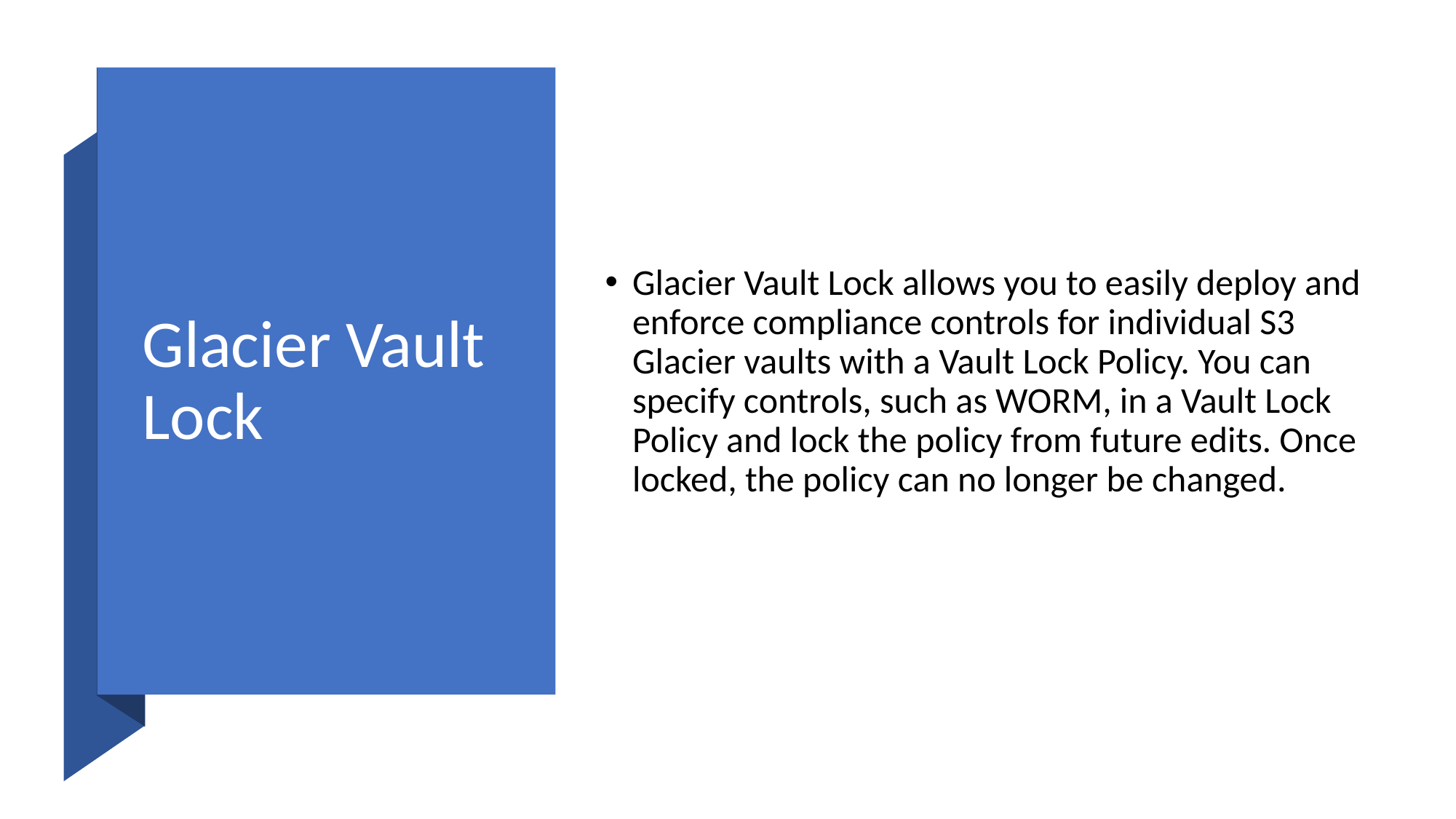

# Glacier Vault Lock
Glacier Vault Lock allows you to easily deploy and enforce compliance controls for individual S3 Glacier vaults with a Vault Lock Policy. You can specify controls, such as WORM, in a Vault Lock Policy and lock the policy from future edits. Once locked, the policy can no longer be changed.